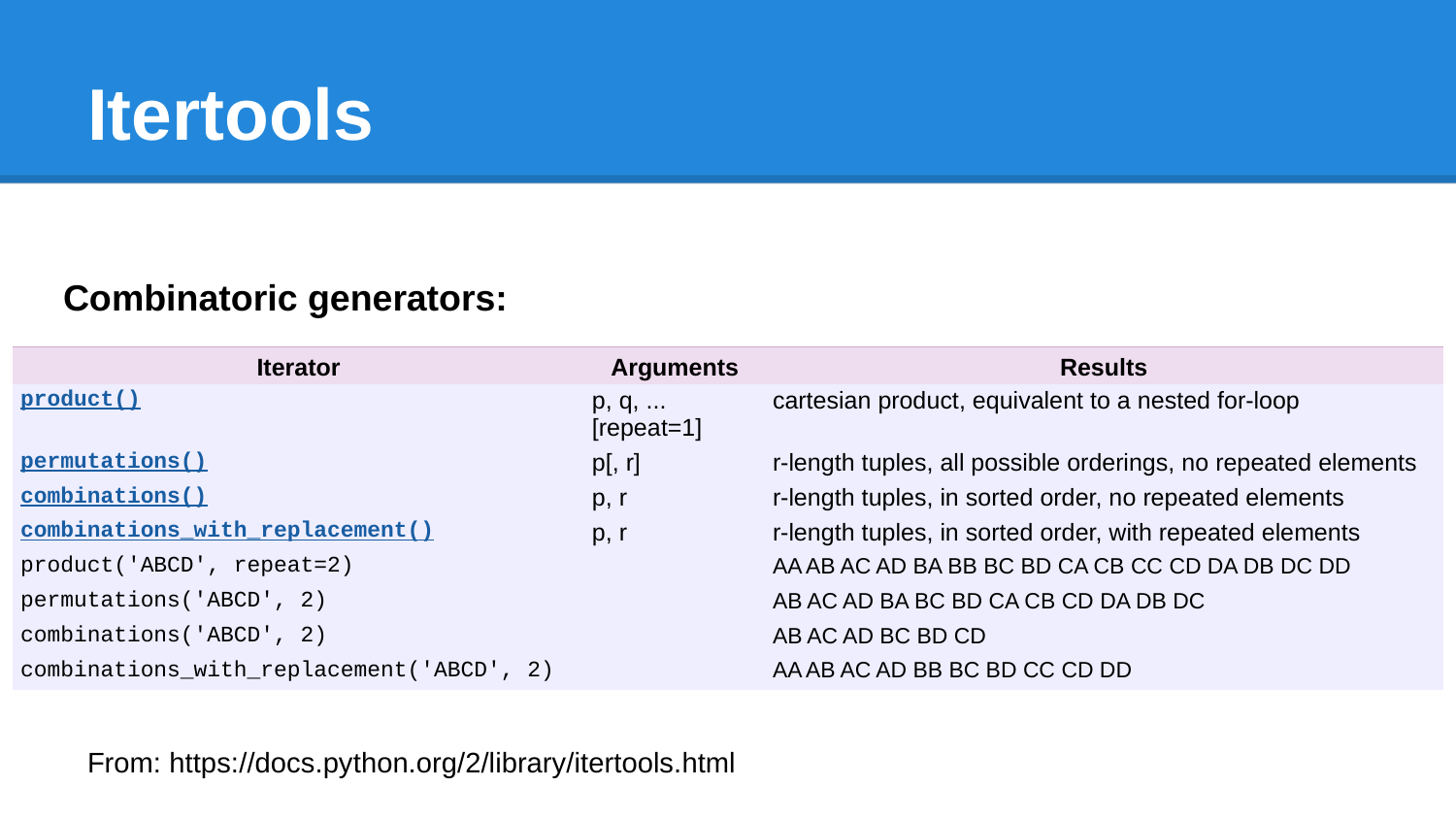

# Itertools
Combinatoric generators:
| Iterator | Arguments | Results |
| --- | --- | --- |
| product() | p, q, ... [repeat=1] | cartesian product, equivalent to a nested for-loop |
| permutations() | p[, r] | r-length tuples, all possible orderings, no repeated elements |
| combinations() | p, r | r-length tuples, in sorted order, no repeated elements |
| combinations\_with\_replacement() | p, r | r-length tuples, in sorted order, with repeated elements |
| product('ABCD', repeat=2) |  | AA AB AC AD BA BB BC BD CA CB CC CD DA DB DC DD |
| permutations('ABCD', 2) |  | AB AC AD BA BC BD CA CB CD DA DB DC |
| combinations('ABCD', 2) |  | AB AC AD BC BD CD |
| combinations\_with\_replacement('ABCD', 2) |  | AA AB AC AD BB BC BD CC CD DD |
From: https://docs.python.org/2/library/itertools.html